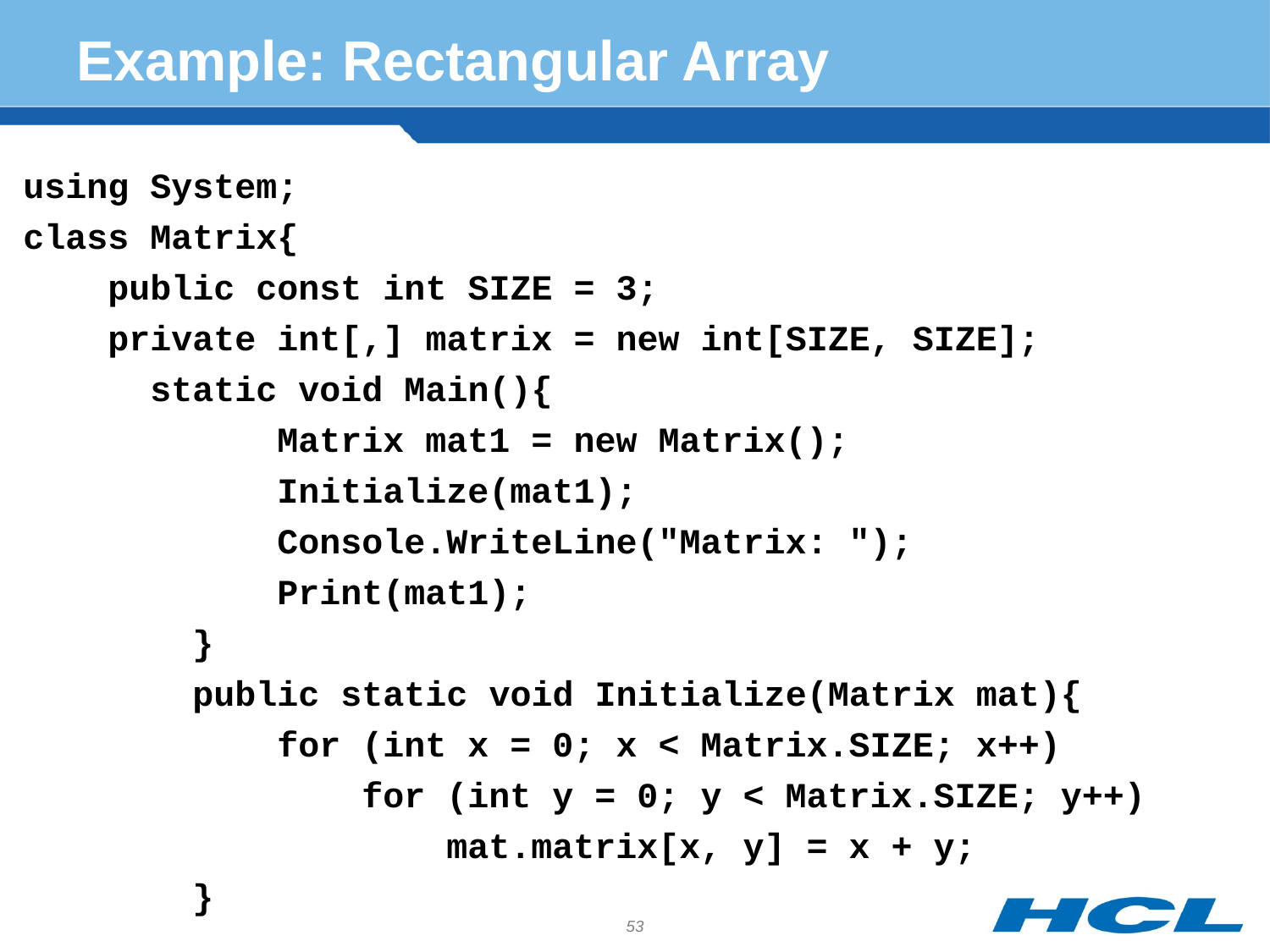

# Example: Rectangular Array
using System;
class Matrix{
    public const int SIZE = 3;
    private int[,] matrix = new int[SIZE, SIZE];
	static void Main(){
            Matrix mat1 = new Matrix();
            Initialize(mat1);
            Console.WriteLine("Matrix: ");
            Print(mat1);
        }
        public static void Initialize(Matrix mat){
            for (int x = 0; x < Matrix.SIZE; x++)
                for (int y = 0; y < Matrix.SIZE; y++)
                    mat.matrix[x, y] = x + y;
        }
53